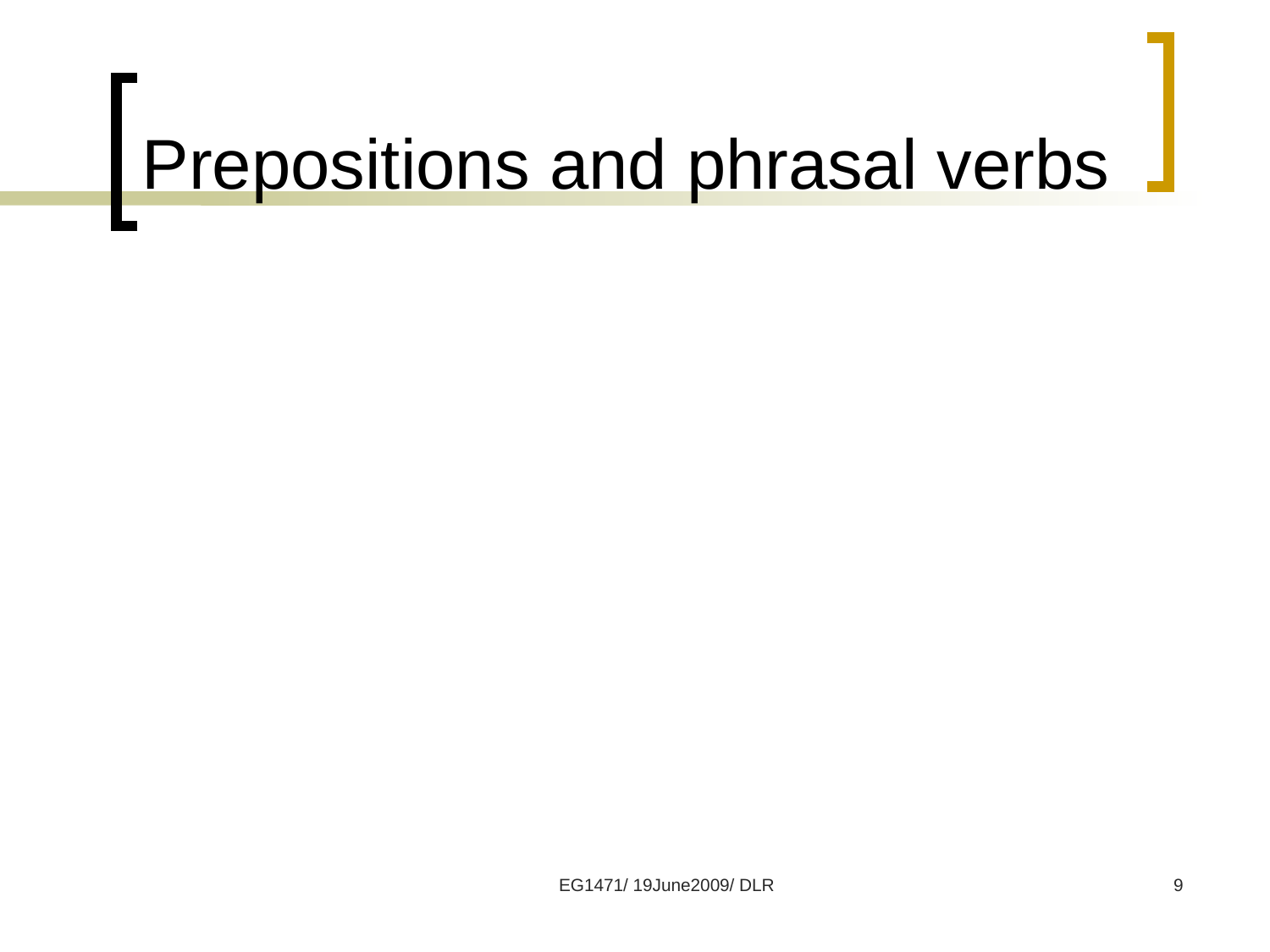

# Prepositions and phrasal verbs

EG1471/ 19June2009/ DLR
9